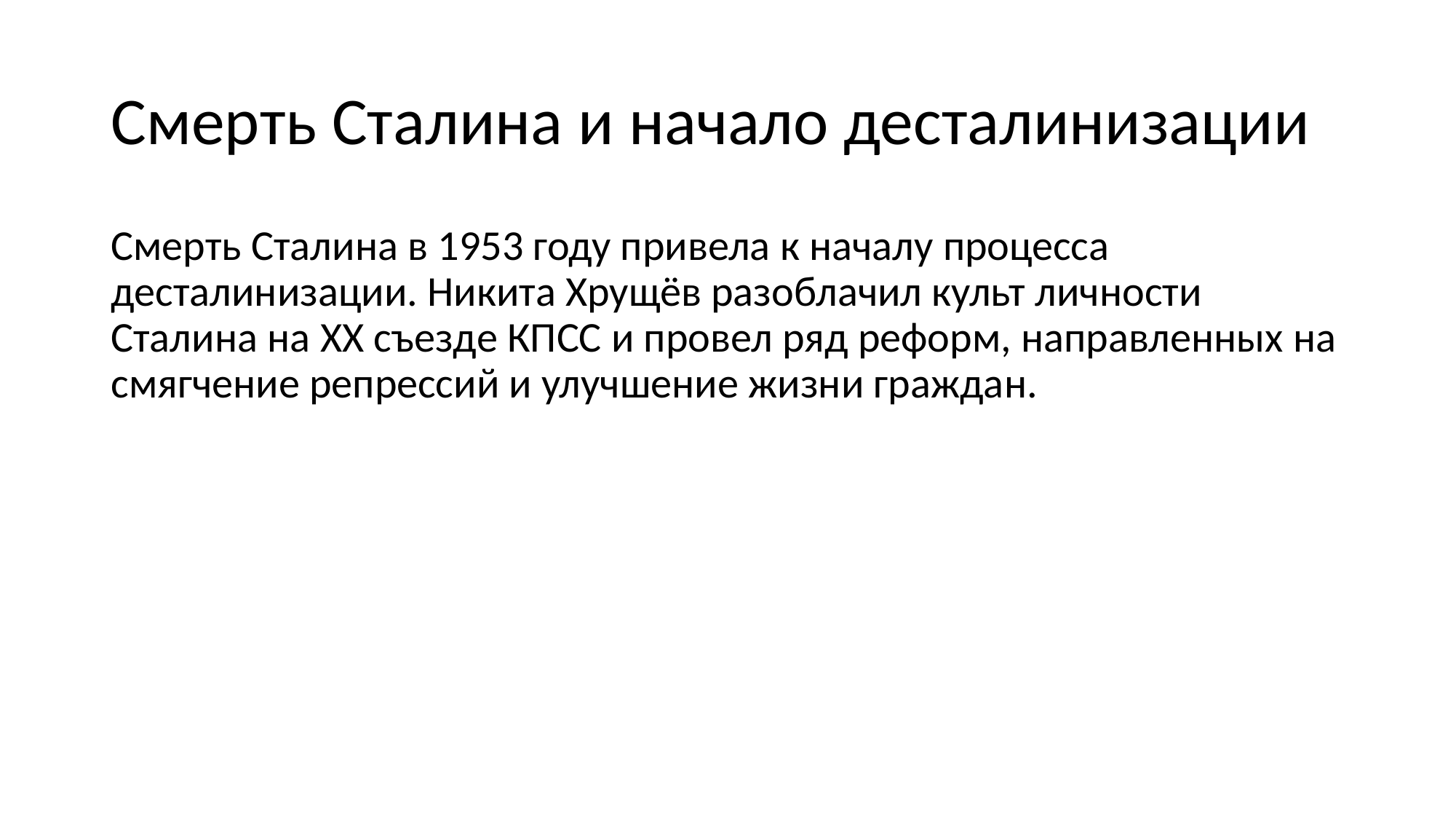

# Смерть Сталина и начало десталинизации
Смерть Сталина в 1953 году привела к началу процесса десталинизации. Никита Хрущёв разоблачил культ личности Сталина на XX съезде КПСС и провел ряд реформ, направленных на смягчение репрессий и улучшение жизни граждан.